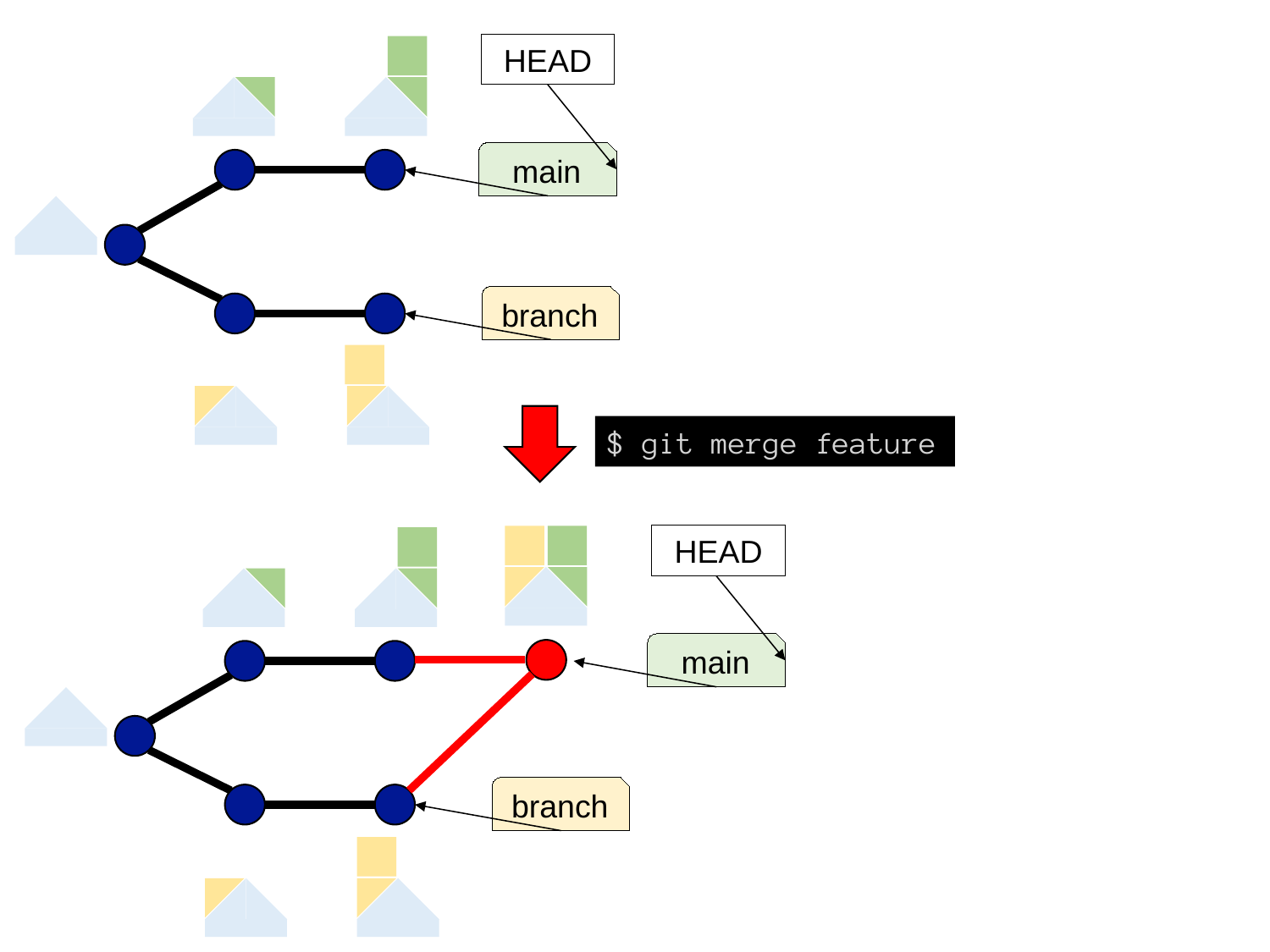

HEAD

main

branch

$ git merge feature

HEAD

main

branch